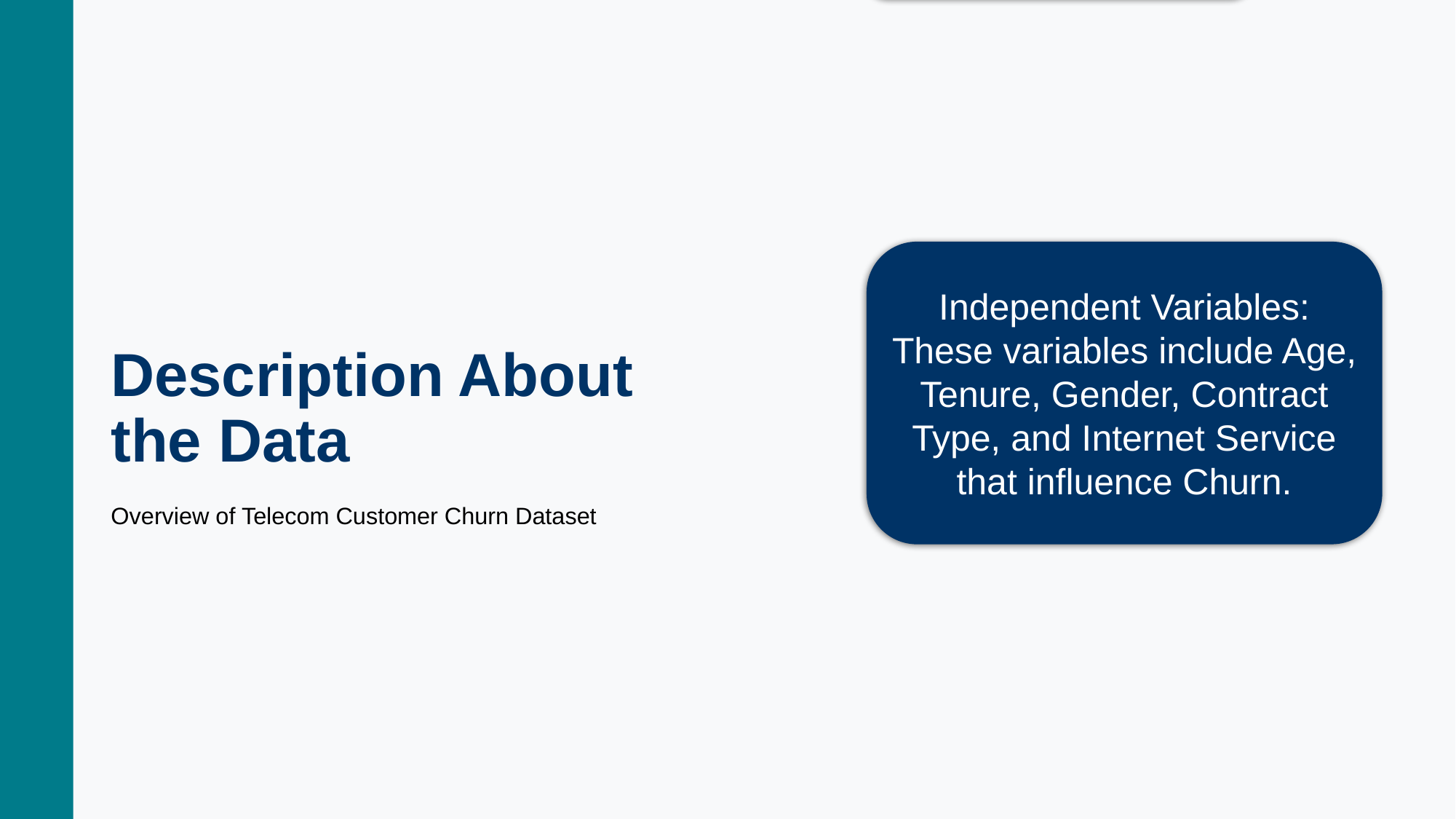

Dependent Variable:
The dependent variable in this analysis is 'Churn', which determines customer retention.
Independent Variables:
These variables include Age, Tenure, Gender, Contract Type, and Internet Service that influence Churn.
# Description About the Data
Overview of Telecom Customer Churn Dataset